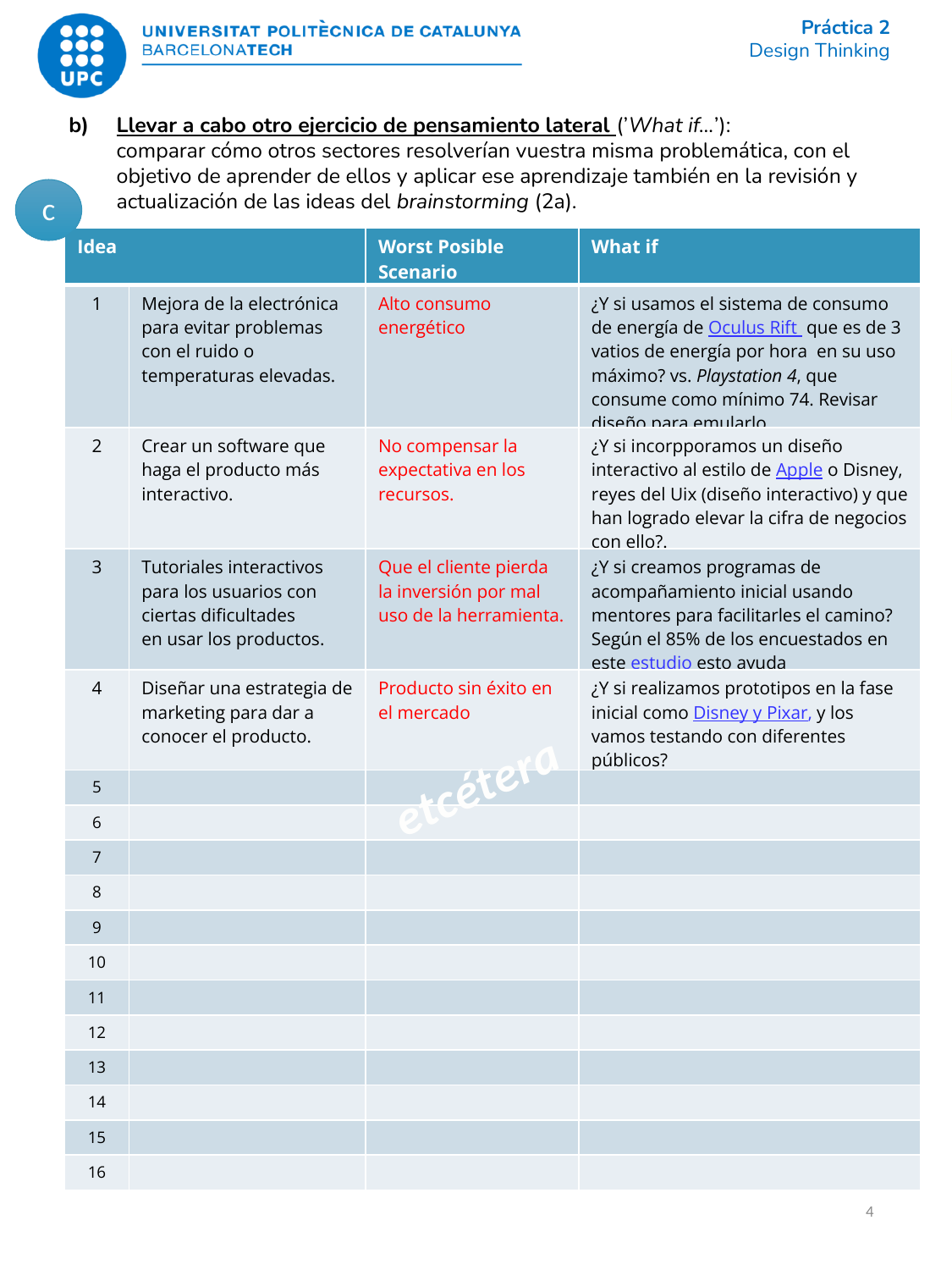

Llevar a cabo otro ejercicio de pensamiento lateral (’What if…’):
comparar cómo otros sectores resolverían vuestra misma problemática, con el objetivo de aprender de ellos y aplicar ese aprendizaje también en la revisión y actualización de las ideas del brainstorming (2a).
c
| Idea |  | Worst Posible Scenario | What if |
| --- | --- | --- | --- |
| 1 | Mejora de la electrónica para evitar problemas con el ruido o temperaturas elevadas. | Alto consumo energético | ¿Y si usamos el sistema de consumo de energía de Oculus Rift que es de 3 vatios de energía por hora en su uso máximo? vs. Playstation 4, que consume como mínimo 74. Revisar diseño para emularlo. |
| 2 | Crear un software que haga el producto más interactivo. | No compensar la expectativa en los recursos. | ¿Y si incorpporamos un diseño interactivo al estilo de Apple o Disney, reyes del Uix (diseño interactivo) y que han logrado elevar la cifra de negocios con ello?. |
| 3 | Tutoriales interactivos para los usuarios con ciertas dificultades en usar los productos. | Que el cliente pierda la inversión por mal uso de la herramienta. | ¿Y si creamos programas de acompañamiento inicial usando mentores para facilitarles el camino? Según el 85% de los encuestados en este estudio esto ayuda |
| 4 | Diseñar una estrategia de marketing para dar a conocer el producto. | Producto sin éxito en el mercado | ¿Y si realizamos prototipos en la fase inicial como Disney y Pixar, y los vamos testando con diferentes públicos? |
| 5 |  |  |  |
| 6 |  |  |  |
| 7 |  |  |  |
| 8 |  |  |  |
| 9 |  |  |  |
| 10 |  |  |  |
| 11 |  |  |  |
| 12 |  |  |  |
| 13 |  |  |  |
| 14 |  |  |  |
| 15 |  |  |  |
| 16 |  |  |  |
Acá los vínculos
ya sirven como bibliografía
etcétera
4